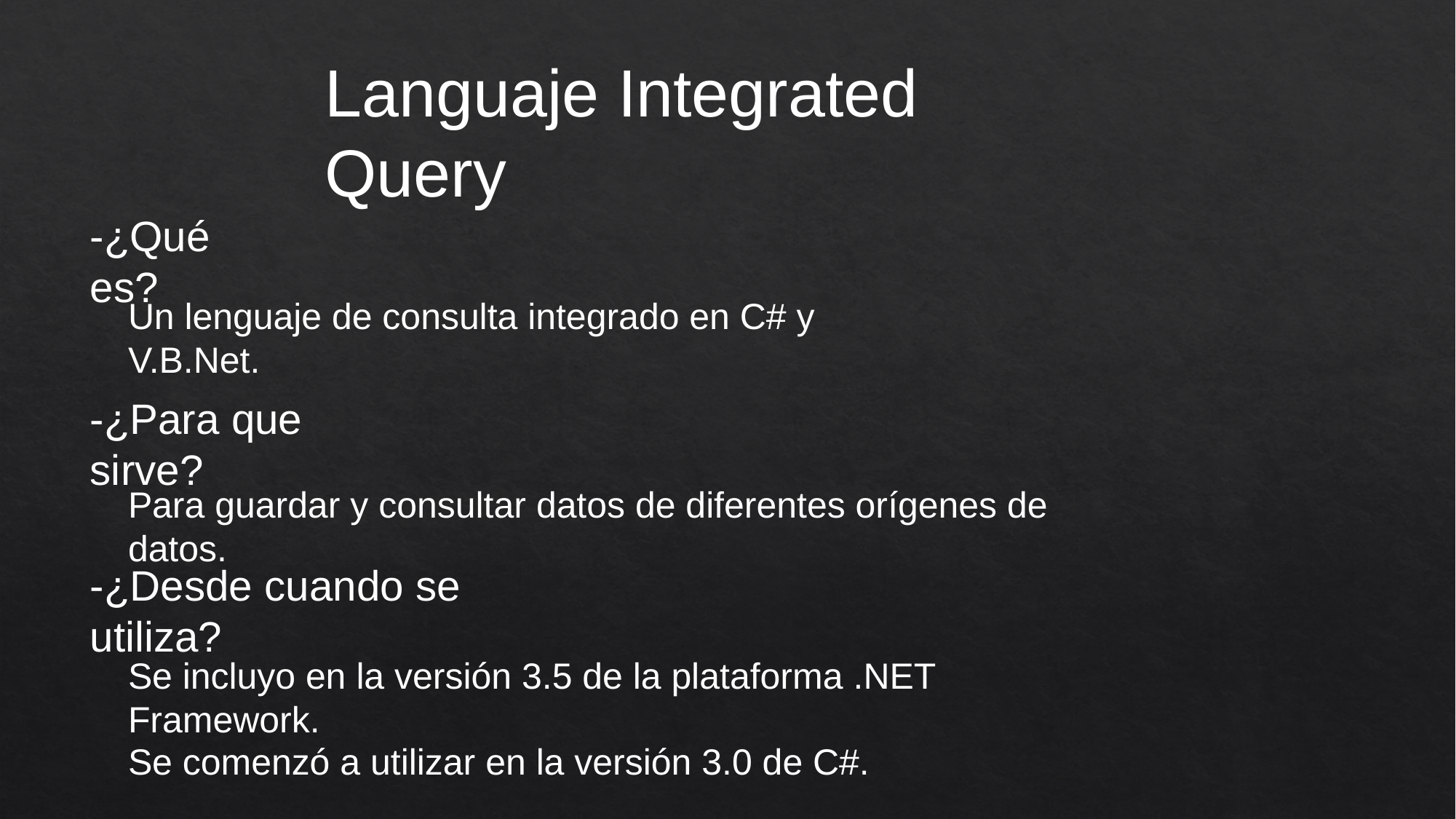

Languaje Integrated Query
-¿Qué es?
Un lenguaje de consulta integrado en C# y V.B.Net.
-¿Para que sirve?
Para guardar y consultar datos de diferentes orígenes de datos.
-¿Desde cuando se utiliza?
Se incluyo en la versión 3.5 de la plataforma .NET Framework.
Se comenzó a utilizar en la versión 3.0 de C#.